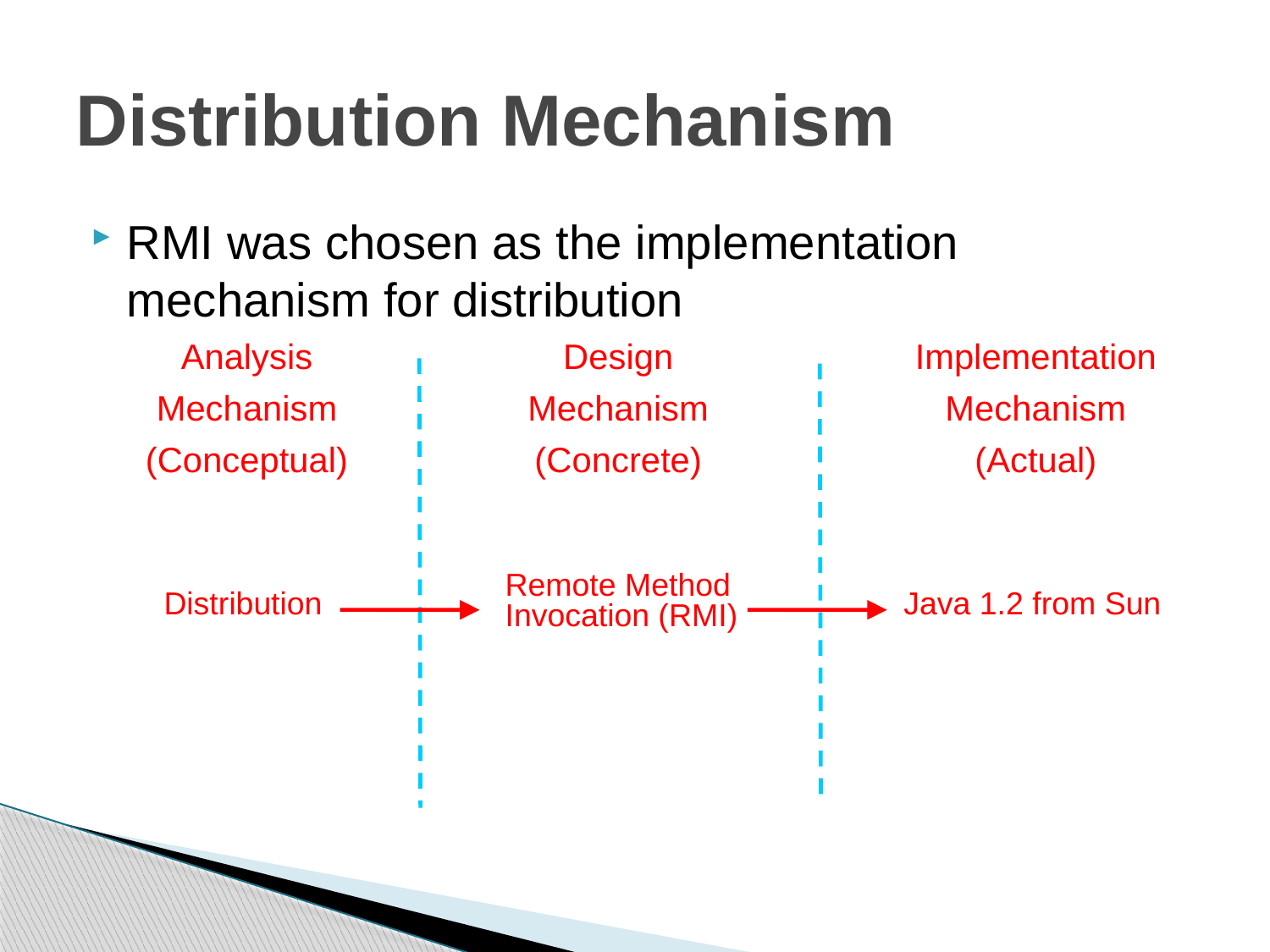

# Distribution Mechanism
RMI was chosen as the implementation mechanism for distribution
Analysis
Mechanism
(Conceptual)
Design
Mechanism
(Concrete)
Implementation
Mechanism
(Actual)

Remote Method Invocation (RMI)
Distribution
Java 1.2 from Sun